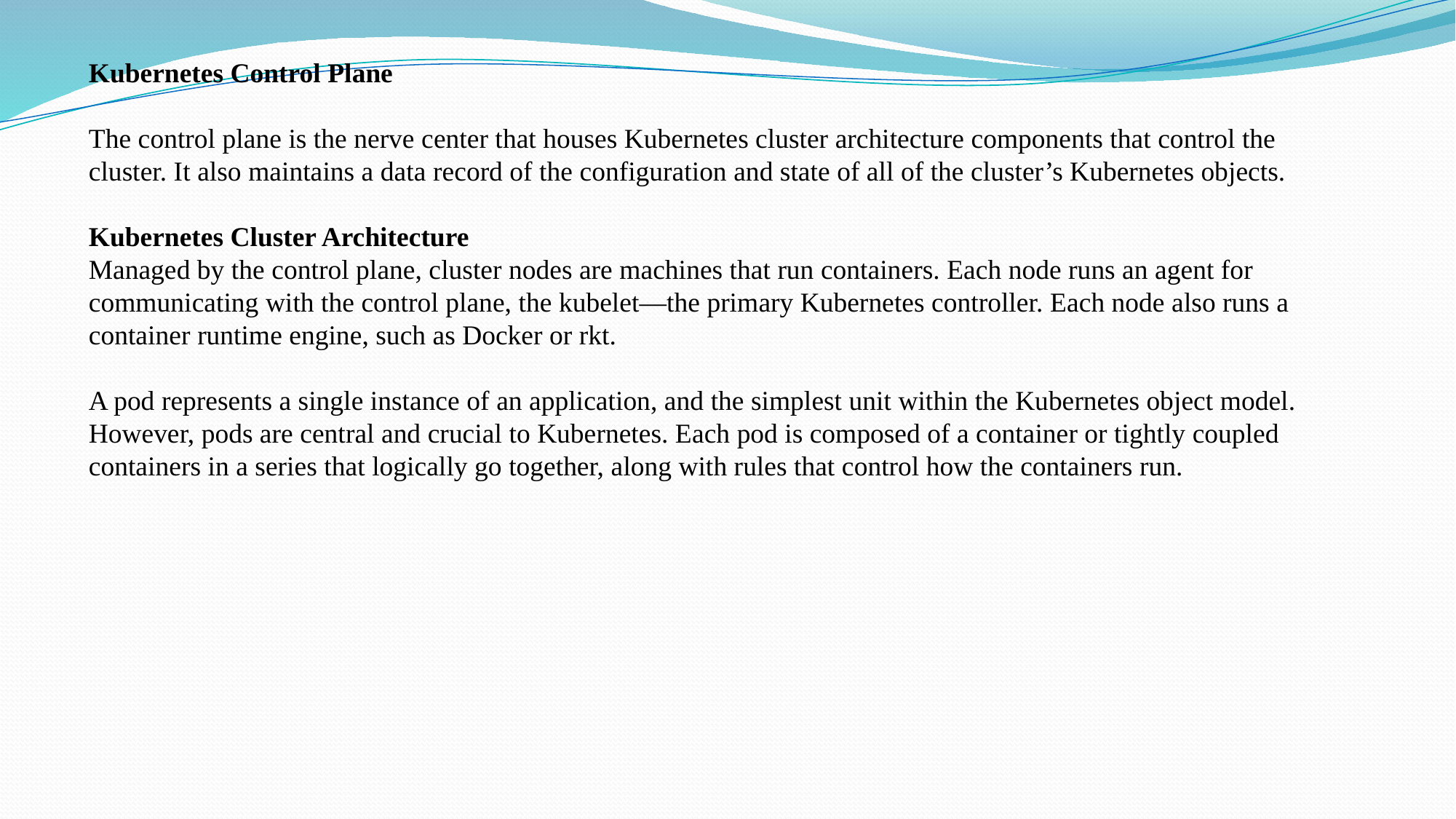

Kubernetes Control Plane

The control plane is the nerve center that houses Kubernetes cluster architecture components that control the cluster. It also maintains a data record of the configuration and state of all of the cluster’s Kubernetes objects.

Kubernetes Cluster Architecture
Managed by the control plane, cluster nodes are machines that run containers. Each node runs an agent for communicating with the control plane, the kubelet—the primary Kubernetes controller. Each node also runs a container runtime engine, such as Docker or rkt.

A pod represents a single instance of an application, and the simplest unit within the Kubernetes object model. However, pods are central and crucial to Kubernetes. Each pod is composed of a container or tightly coupled containers in a series that logically go together, along with rules that control how the containers run.